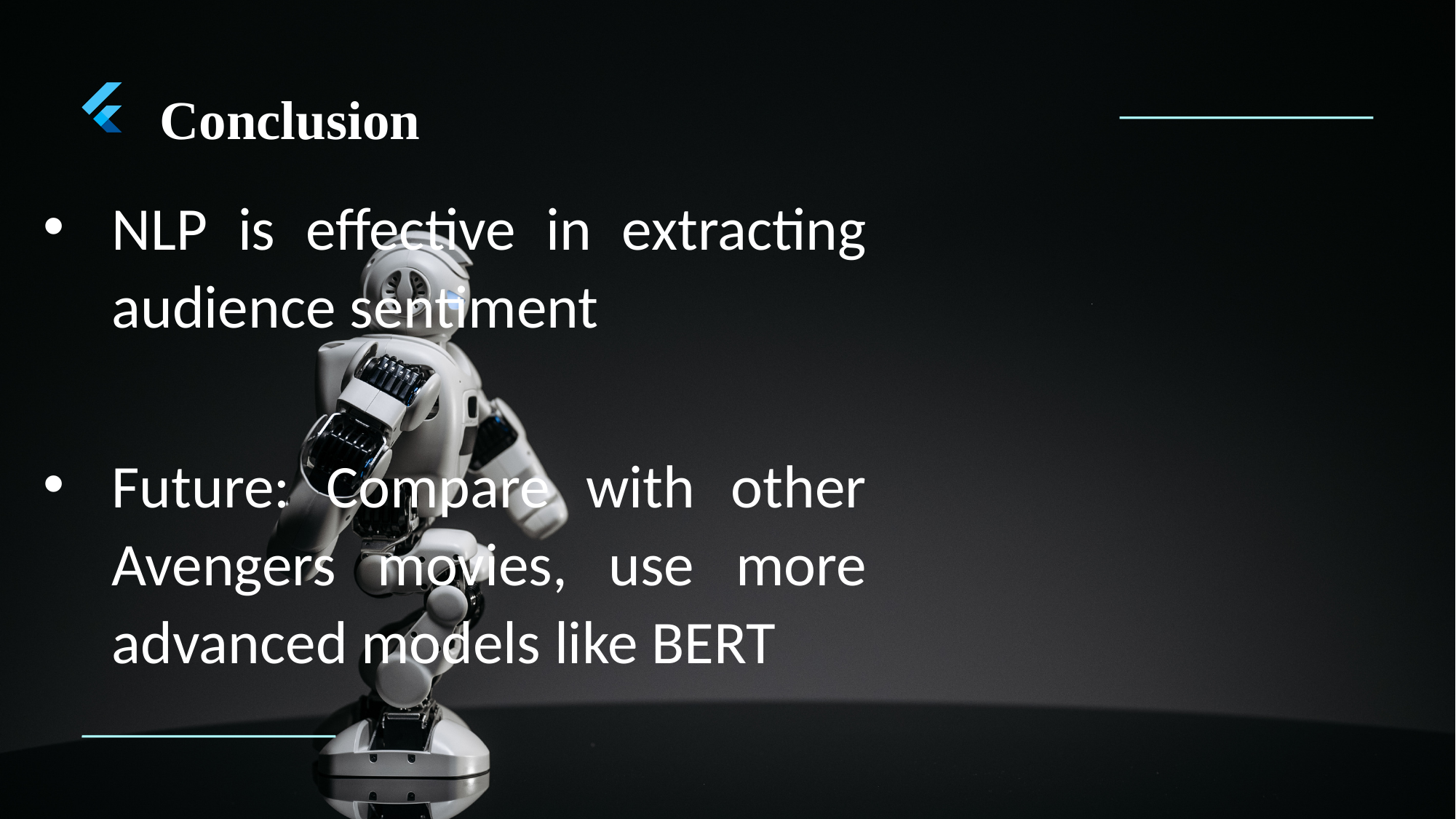

Conclusion

NLP is effective in extracting audience sentiment

Future: Compare with other Avengers movies, use more advanced models like BERT